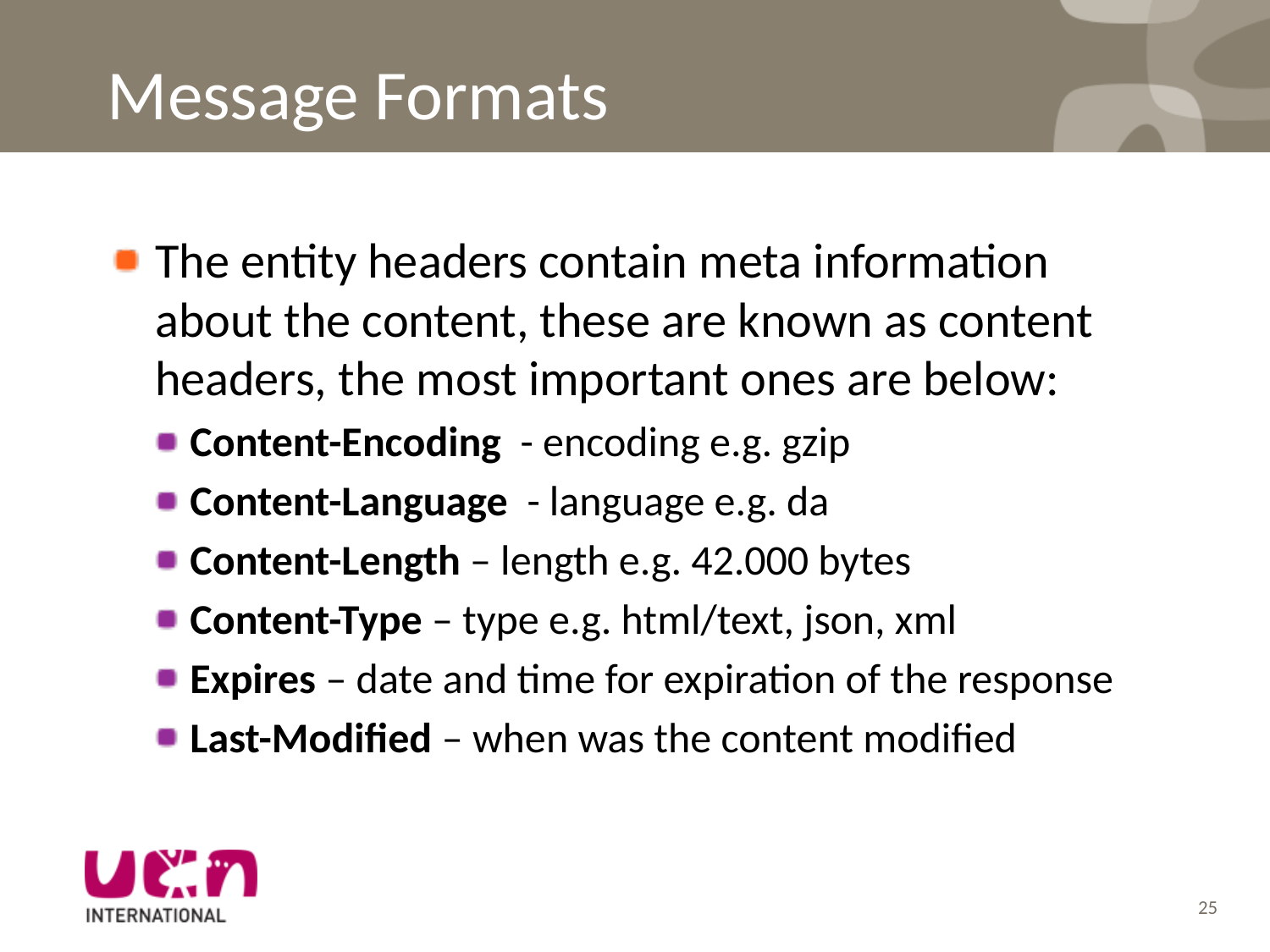

# Message Formats
The entity headers contain meta information about the content, these are known as content headers, the most important ones are below:
Content-Encoding  - encoding e.g. gzip
Content-Language  - language e.g. da
Content-Length – length e.g. 42.000 bytes
Content-Type – type e.g. html/text, json, xml
Expires – date and time for expiration of the response
Last-Modified – when was the content modified

25